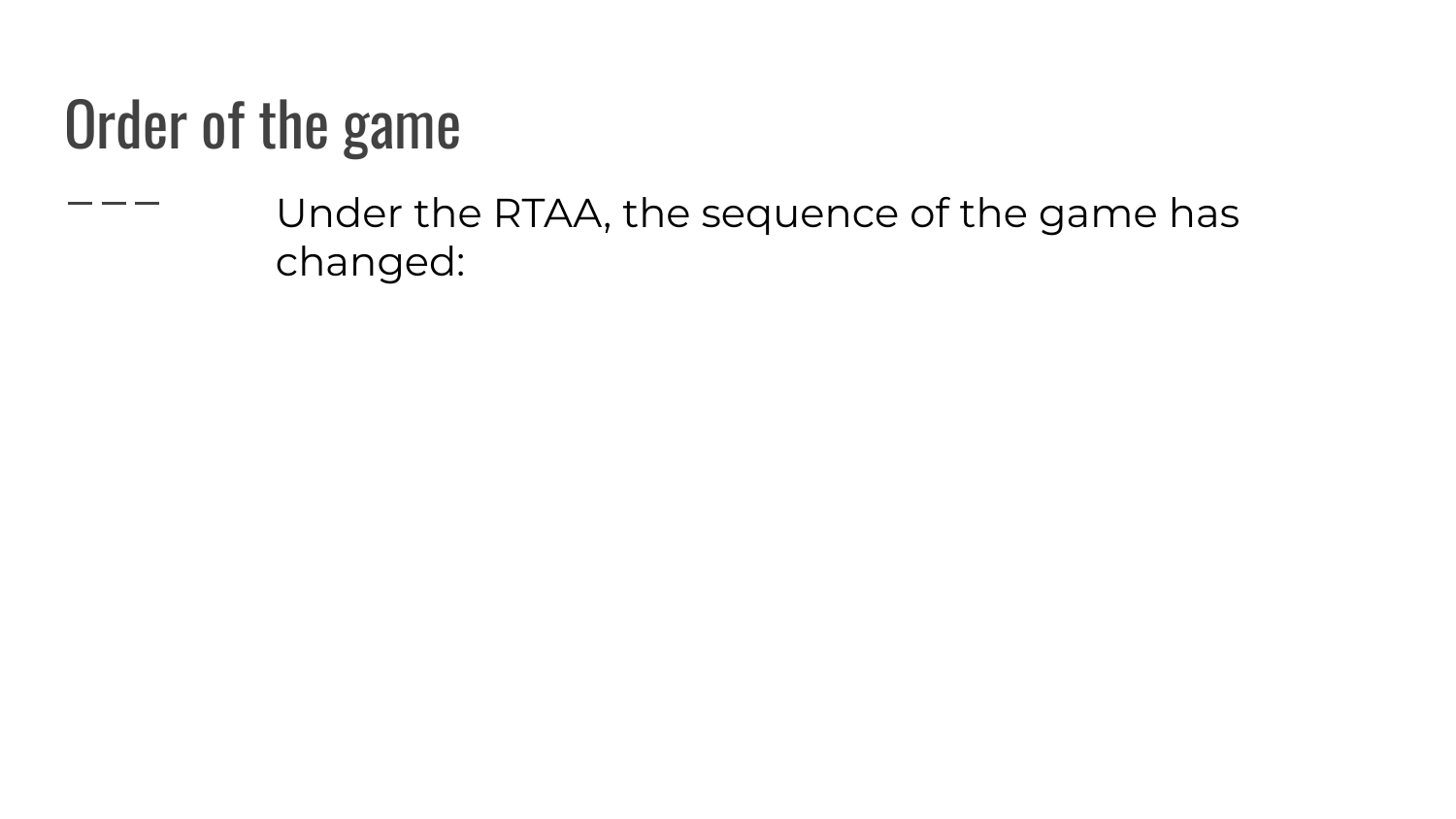

# Order of the game
Under the RTAA, the sequence of the game has changed: